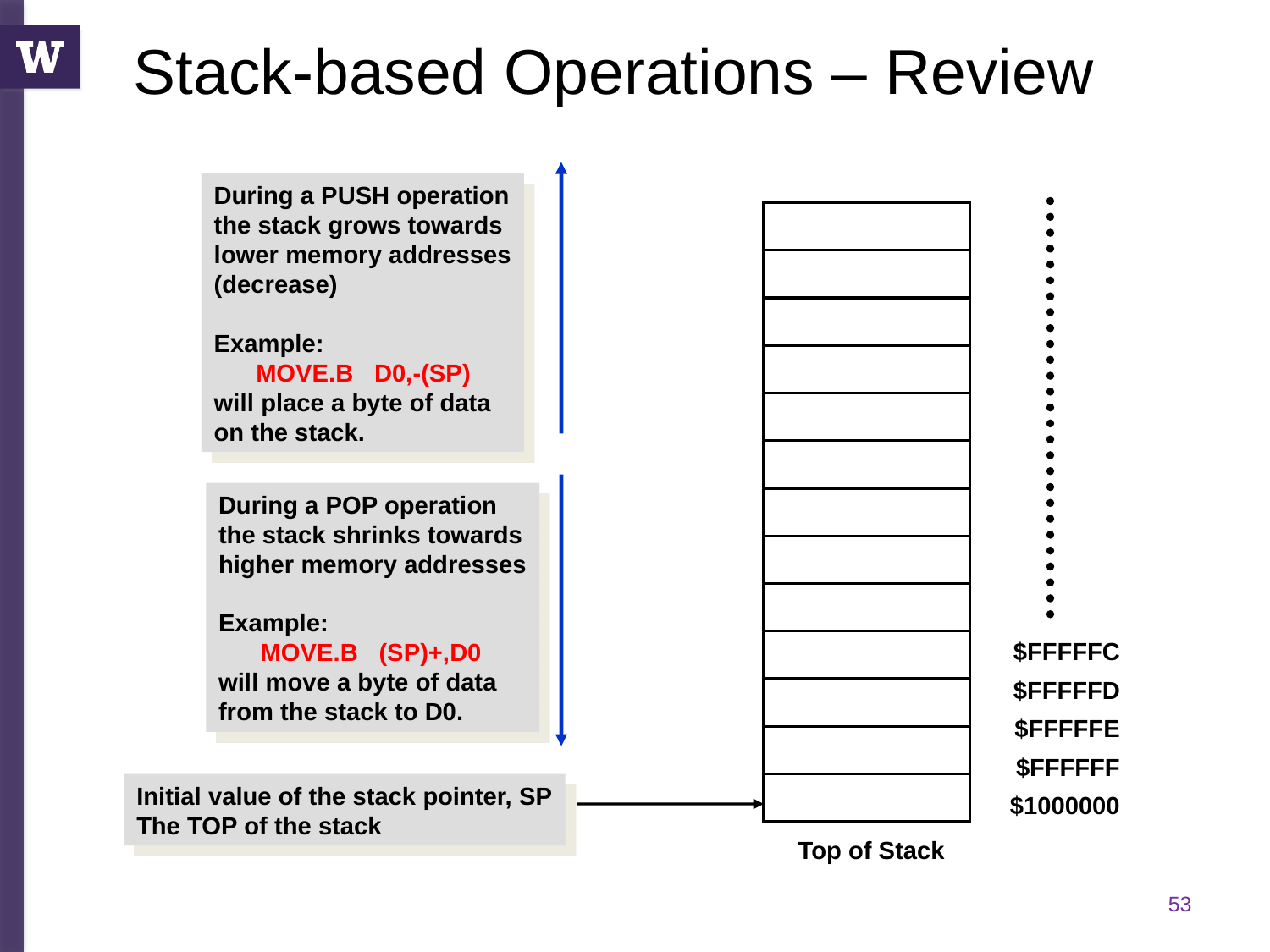

# Stack-based Operations – Review

During a PUSH operation
the stack grows towards
lower memory addresses
(decrease)

Example:
      MOVE.B   D0,-(SP)
will place a byte of data
on the stack.

During a POP operation
the stack shrinks towards
higher memory addresses

Example:
      MOVE.B   (SP)+,D0
will move a byte of data
from the stack to D0.

$FFFFFC
$FFFFFD
$FFFFFE
$FFFFFF
$1000000

Initial value of the stack pointer, SP
The TOP of the stack

Top of Stack